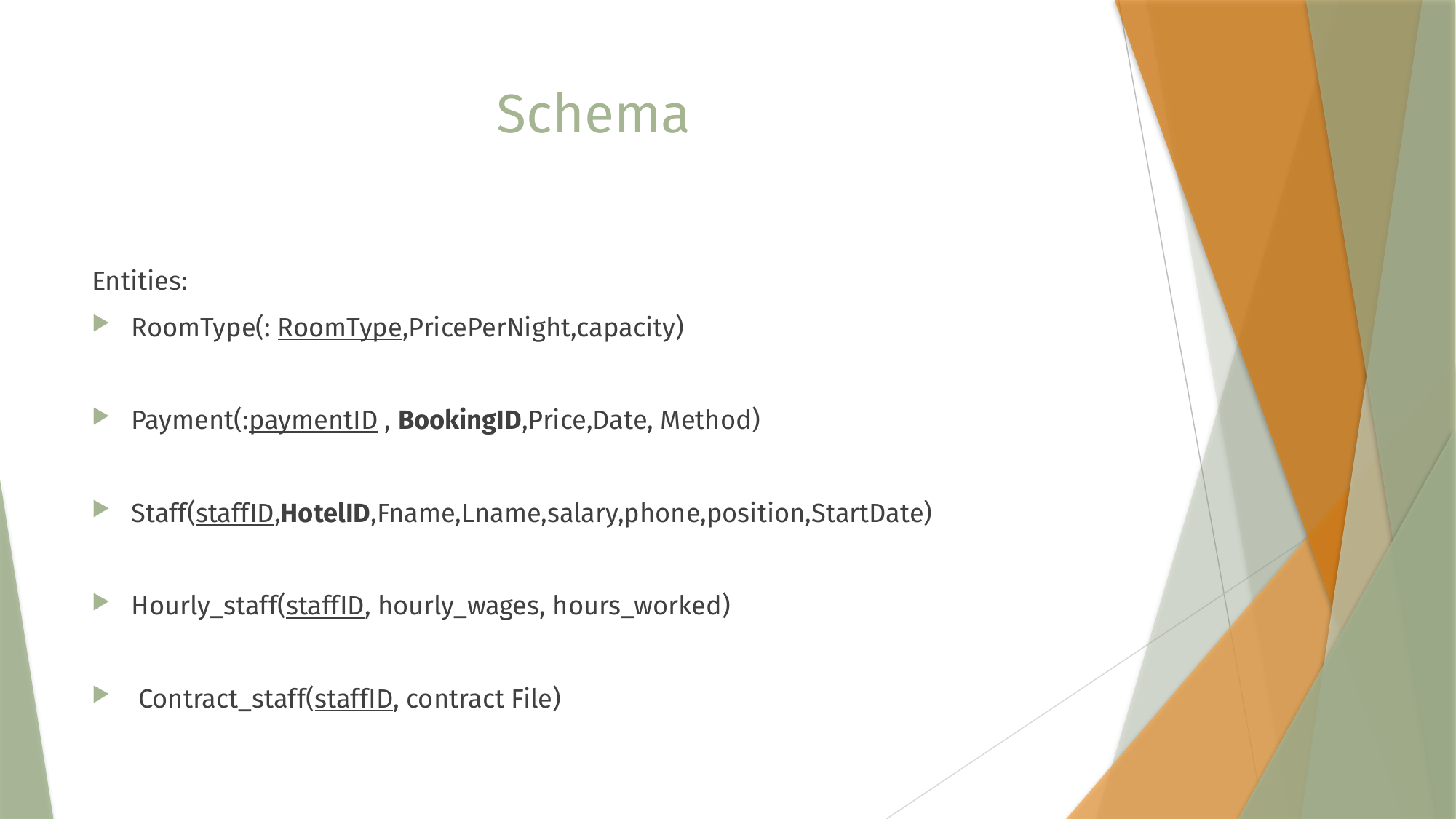

# Schema
Entities:
RoomType(: RoomType,PricePerNight,capacity)

Payment(:paymentID , BookingID,Price,Date, Method)

Staff(staffID,HotelID,Fname,Lname,salary,phone,position,StartDate)

Hourly_staff(staffID, hourly_wages, hours_worked)

 Contract_staff(staffID, contract File)